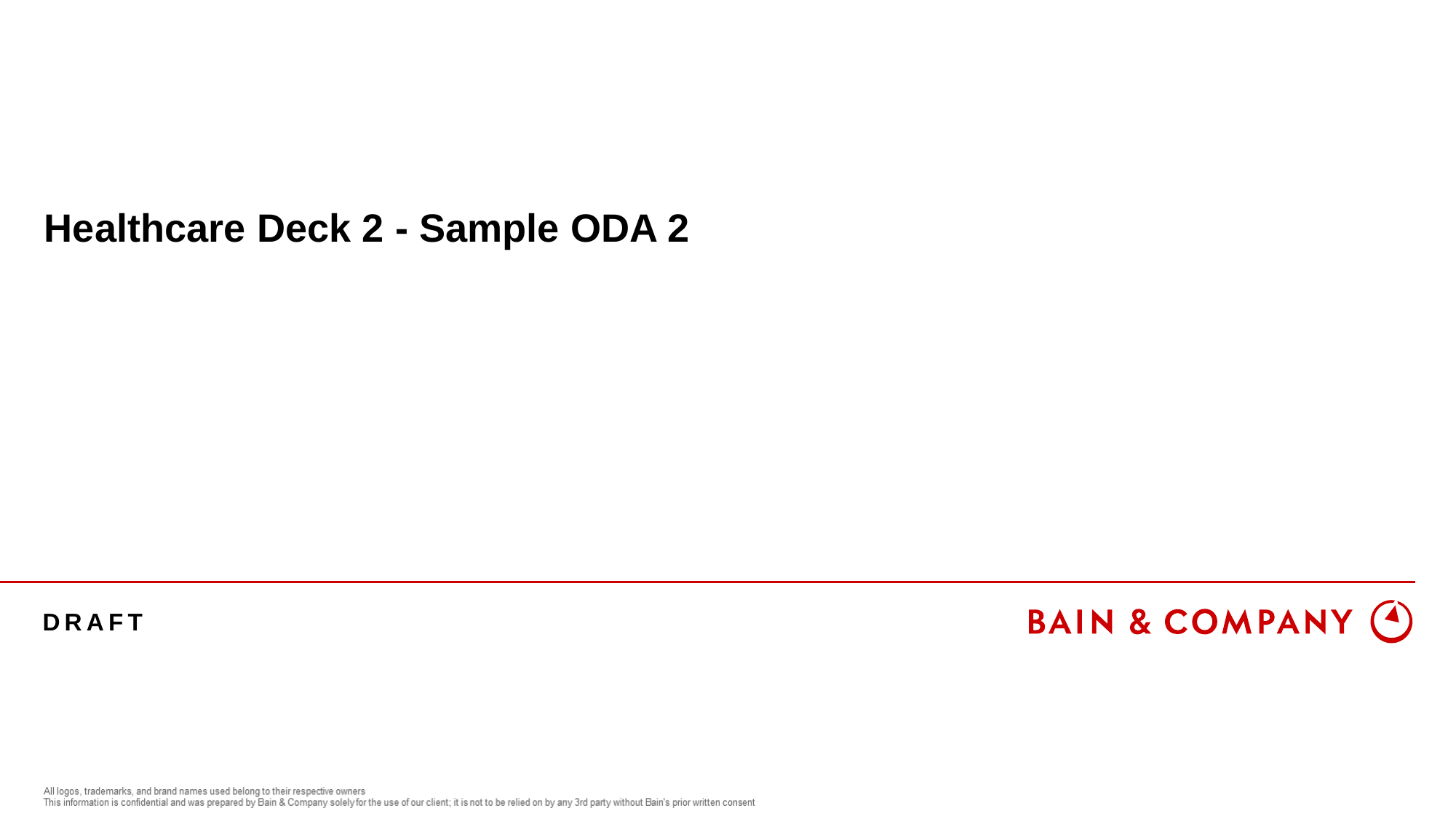

# Healthcare Deck 2 - Sample ODA 2